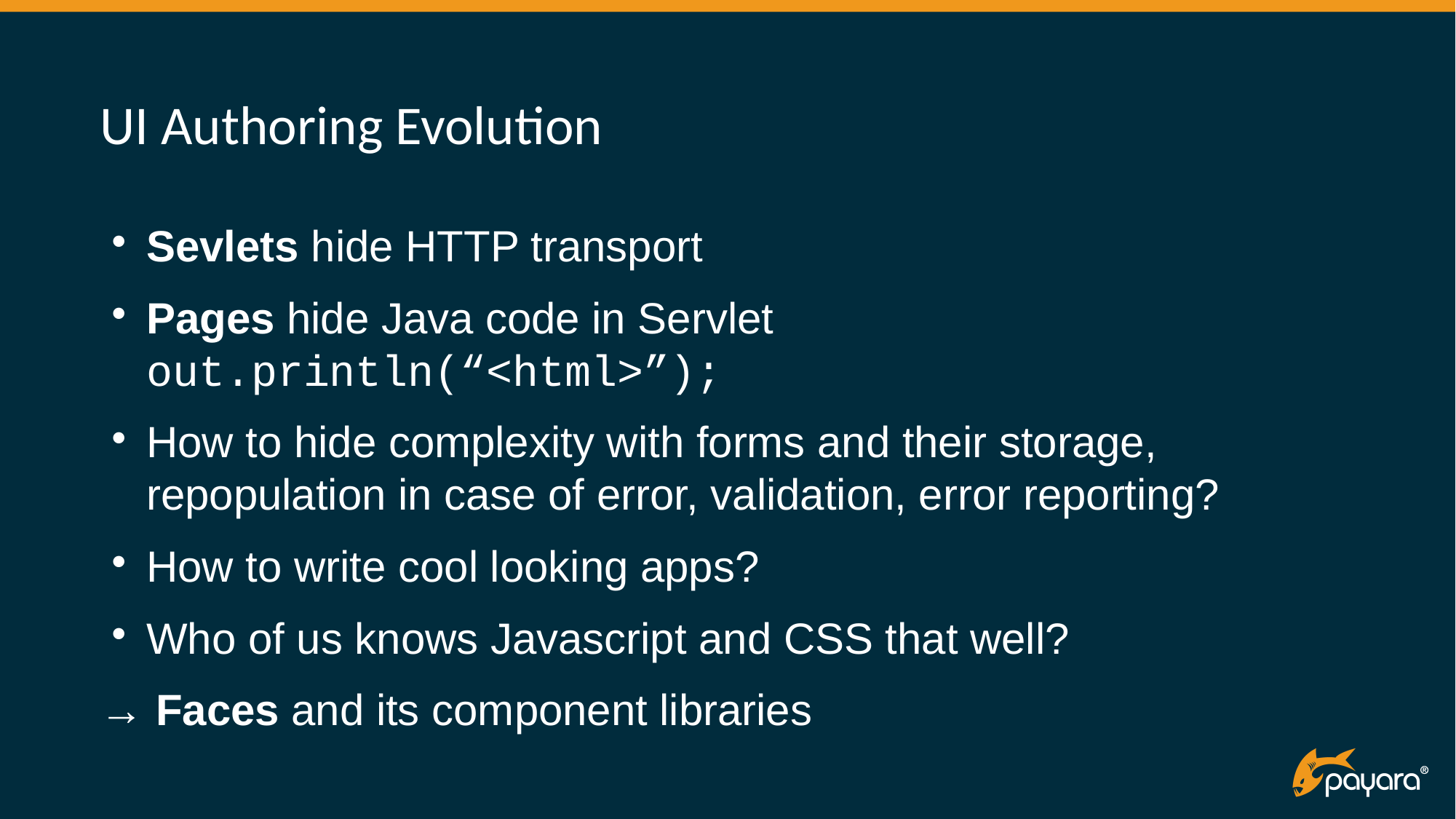

# UI Authoring Evolution
Sevlets hide HTTP transport
Pages hide Java code in Servlet out.println(“<html>”);
How to hide complexity with forms and their storage, repopulation in case of error, validation, error reporting?
How to write cool looking apps?
Who of us knows Javascript and CSS that well?
→ Faces and its component libraries